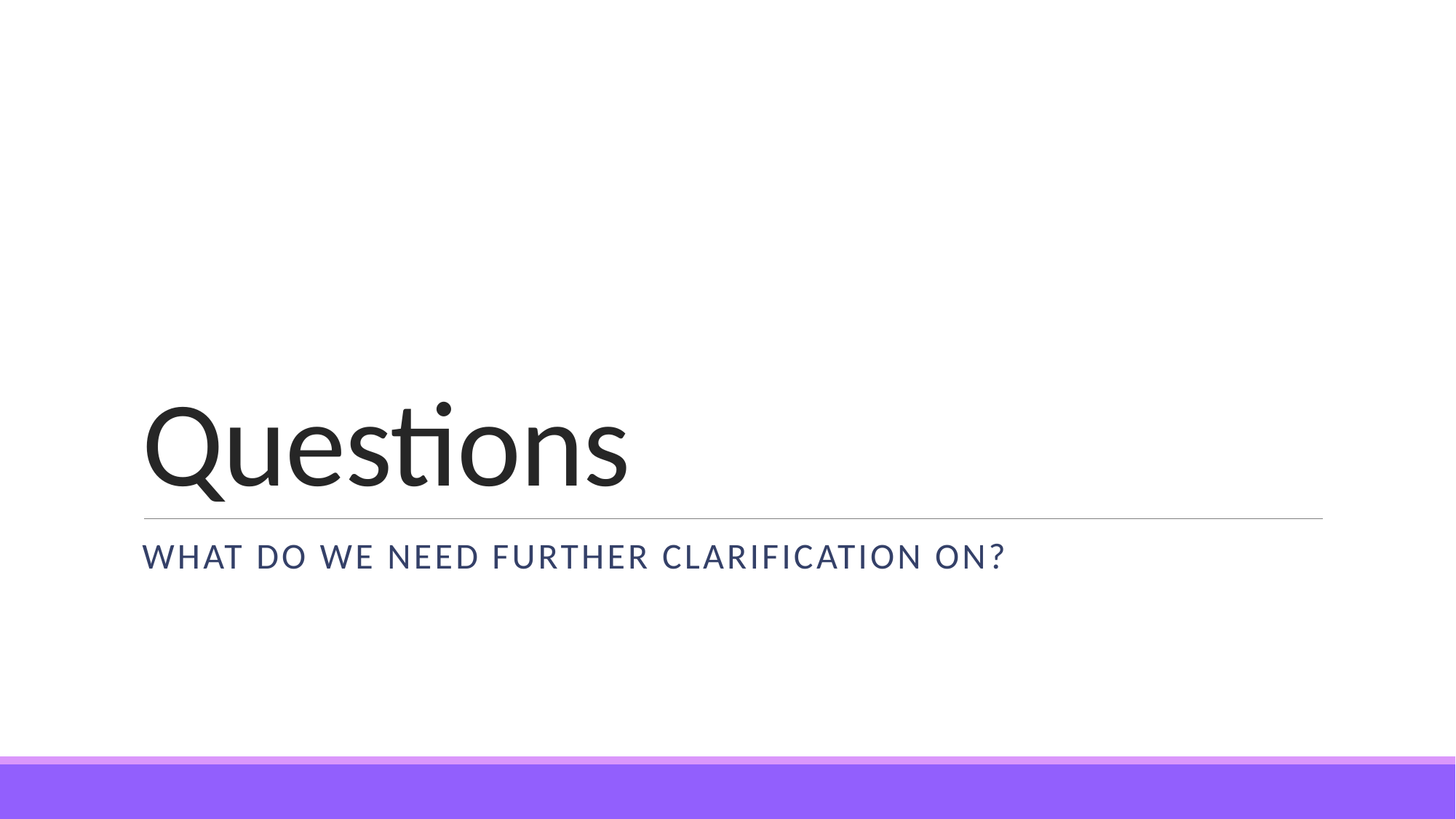

# Questions
What do we need further clarification on?